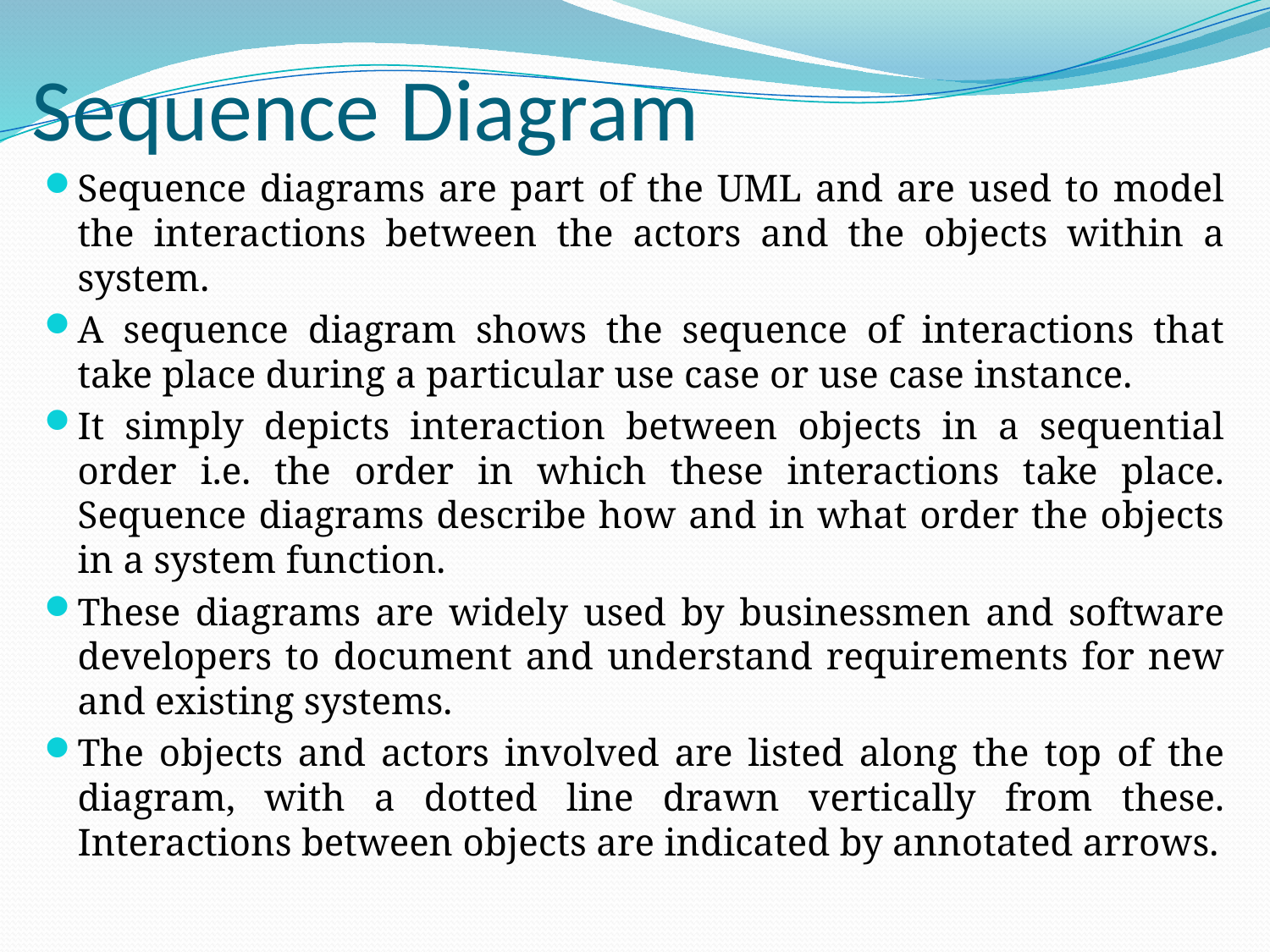

# Sequence Diagram
Sequence diagrams are part of the UML and are used to model the interactions between the actors and the objects within a system.
A sequence diagram shows the sequence of interactions that take place during a particular use case or use case instance.
It simply depicts interaction between objects in a sequential order i.e. the order in which these interactions take place. Sequence diagrams describe how and in what order the objects in a system function.
These diagrams are widely used by businessmen and software developers to document and understand requirements for new and existing systems.
The objects and actors involved are listed along the top of the diagram, with a dotted line drawn vertically from these. Interactions between objects are indicated by annotated arrows.